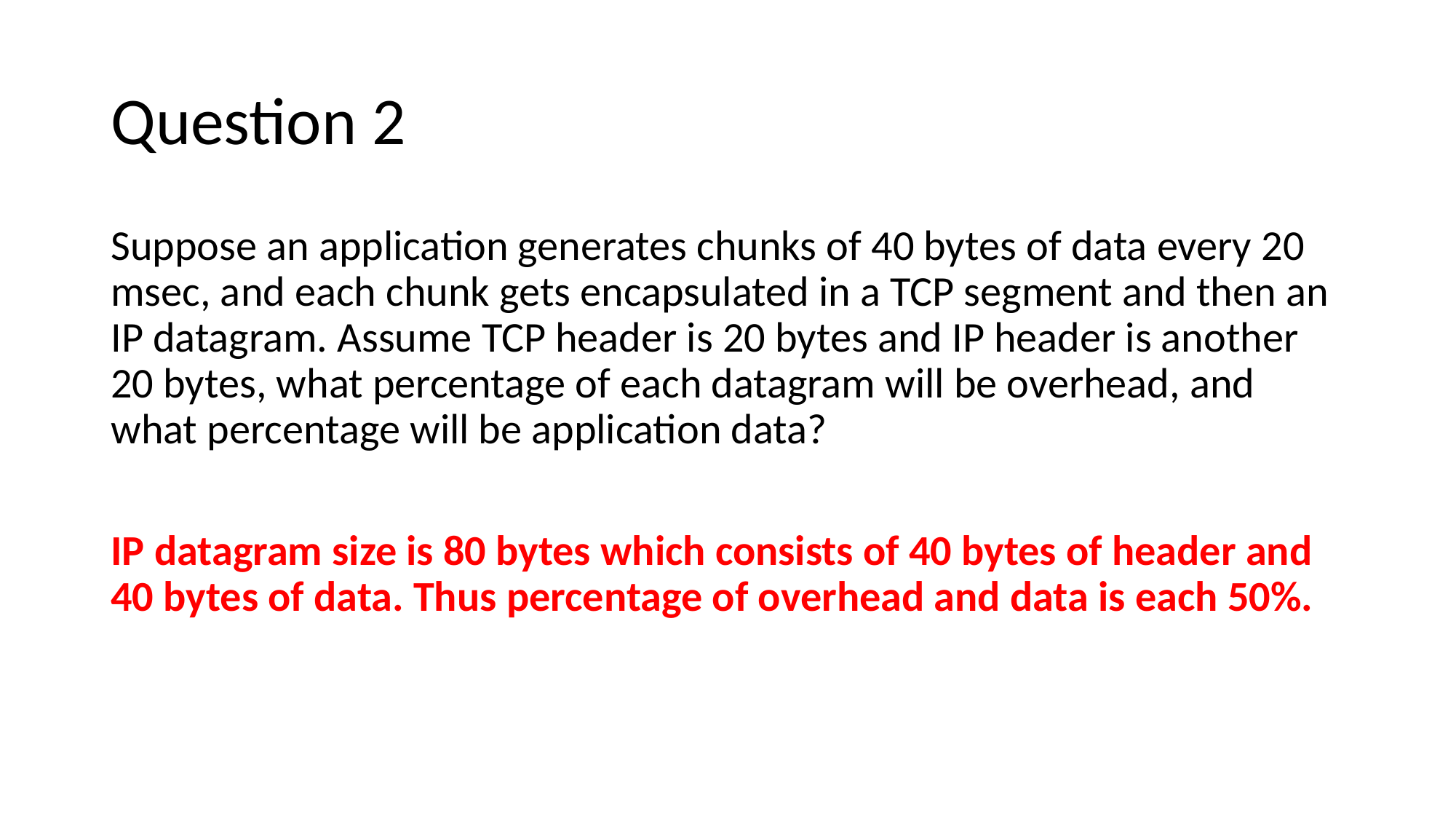

# Question 2
Suppose an application generates chunks of 40 bytes of data every 20 msec, and each chunk gets encapsulated in a TCP segment and then an IP datagram. Assume TCP header is 20 bytes and IP header is another 20 bytes, what percentage of each datagram will be overhead, and what percentage will be application data?

IP datagram size is 80 bytes which consists of 40 bytes of header and 40 bytes of data. Thus percentage of overhead and data is each 50%.